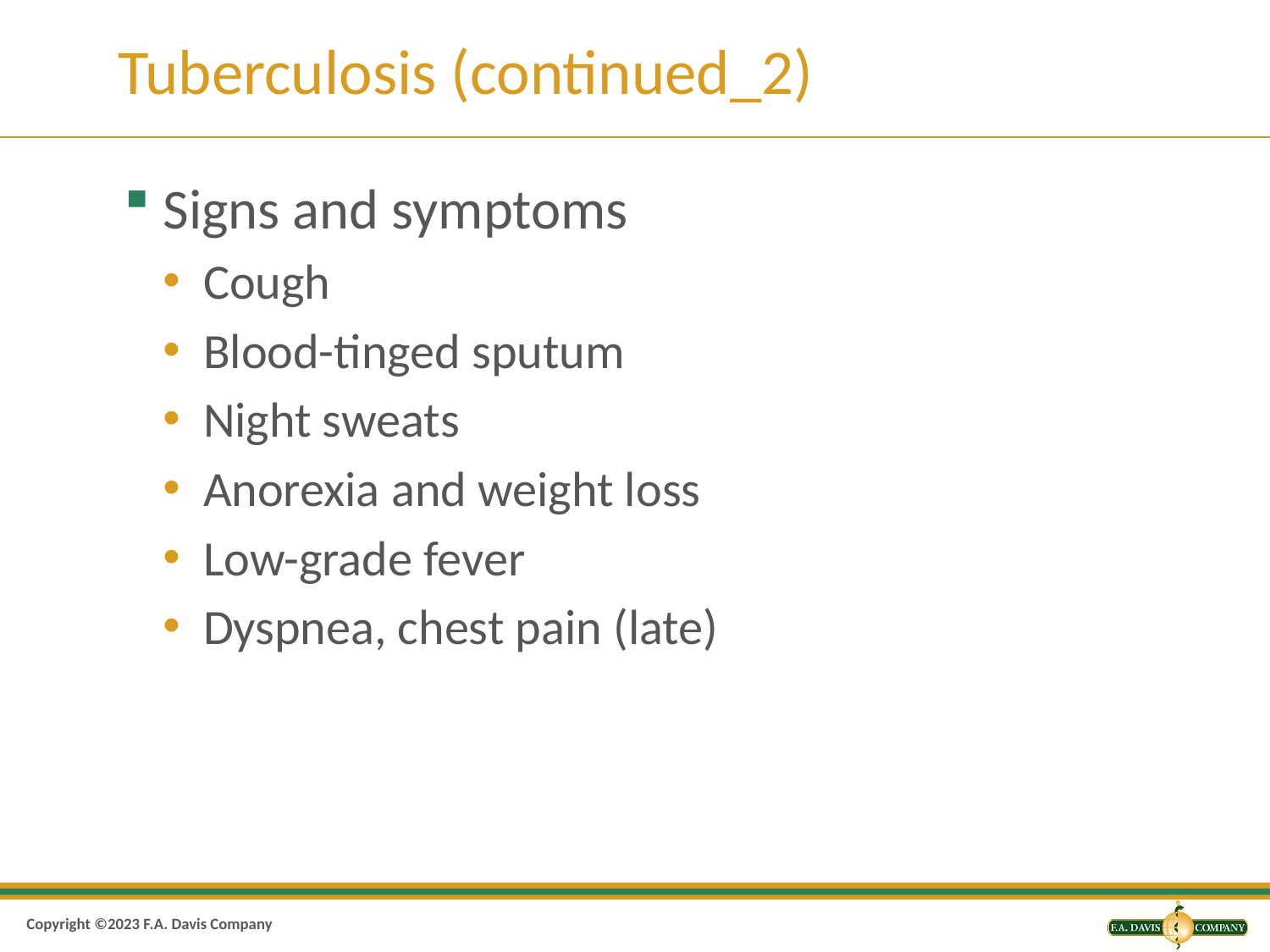

# Tuberculosis (continued_2)
Signs and symptoms
Cough
Blood-tinged sputum
Night sweats
Anorexia and weight loss
Low-grade fever
Dyspnea, chest pain (late)